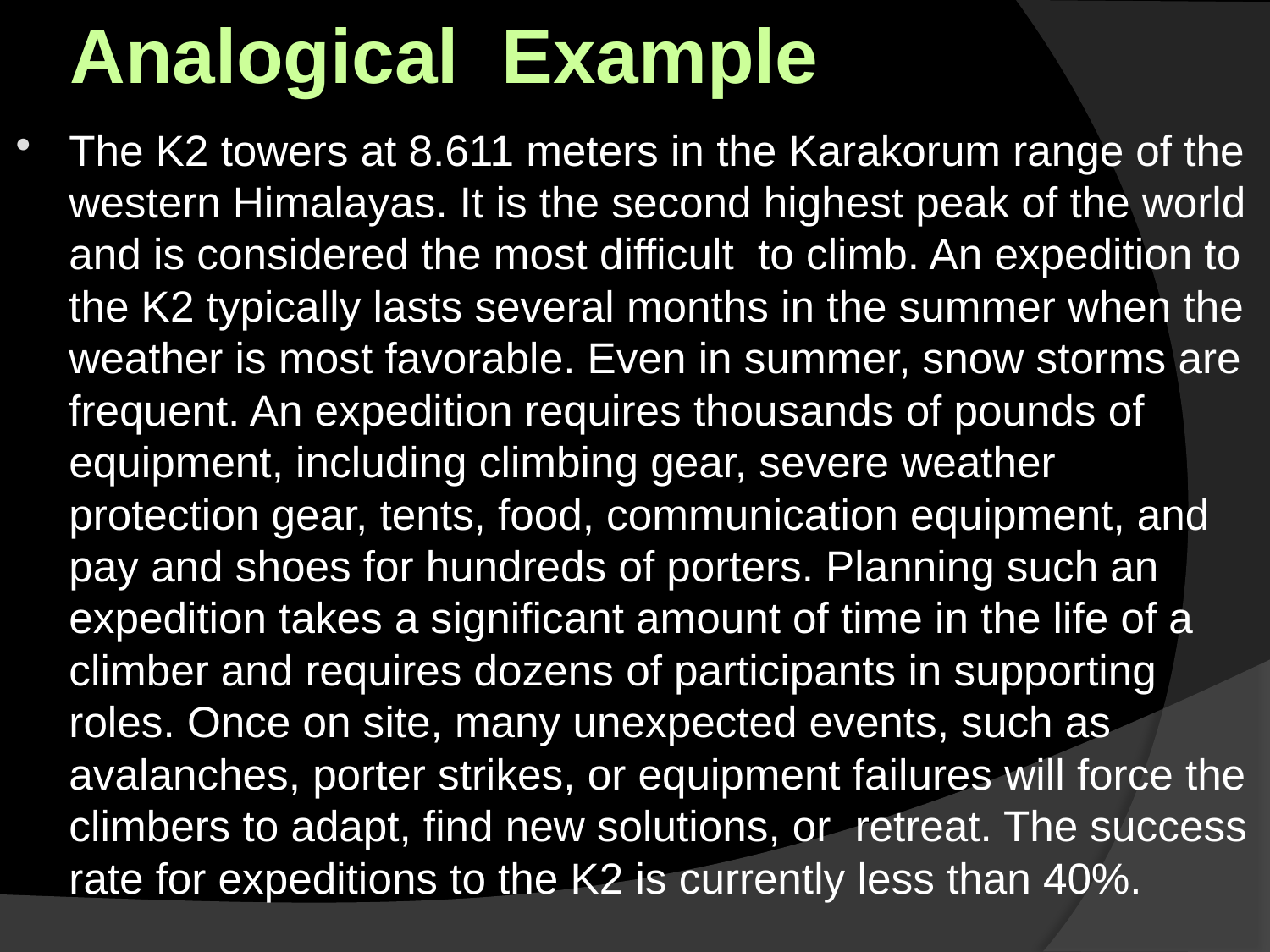

# Analogical  Example
The K2 towers at 8.611 meters in the Karakorum range of the western Himalayas. It is the second highest peak of the world and is considered the most difficult  to climb. An expedition to the K2 typically lasts several months in the summer when the weather is most favorable. Even in summer, snow storms are frequent. An expedition requires thousands of pounds of equipment, including climbing gear, severe weather protection gear, tents, food, communication equipment, and pay and shoes for hundreds of porters. Planning such an expedition takes a significant amount of time in the life of a climber and requires dozens of participants in supporting roles. Once on site, many unexpected events, such as avalanches, porter strikes, or equipment failures will force the climbers to adapt, find new solutions, or  retreat. The success rate for expeditions to the K2 is currently less than 40%.